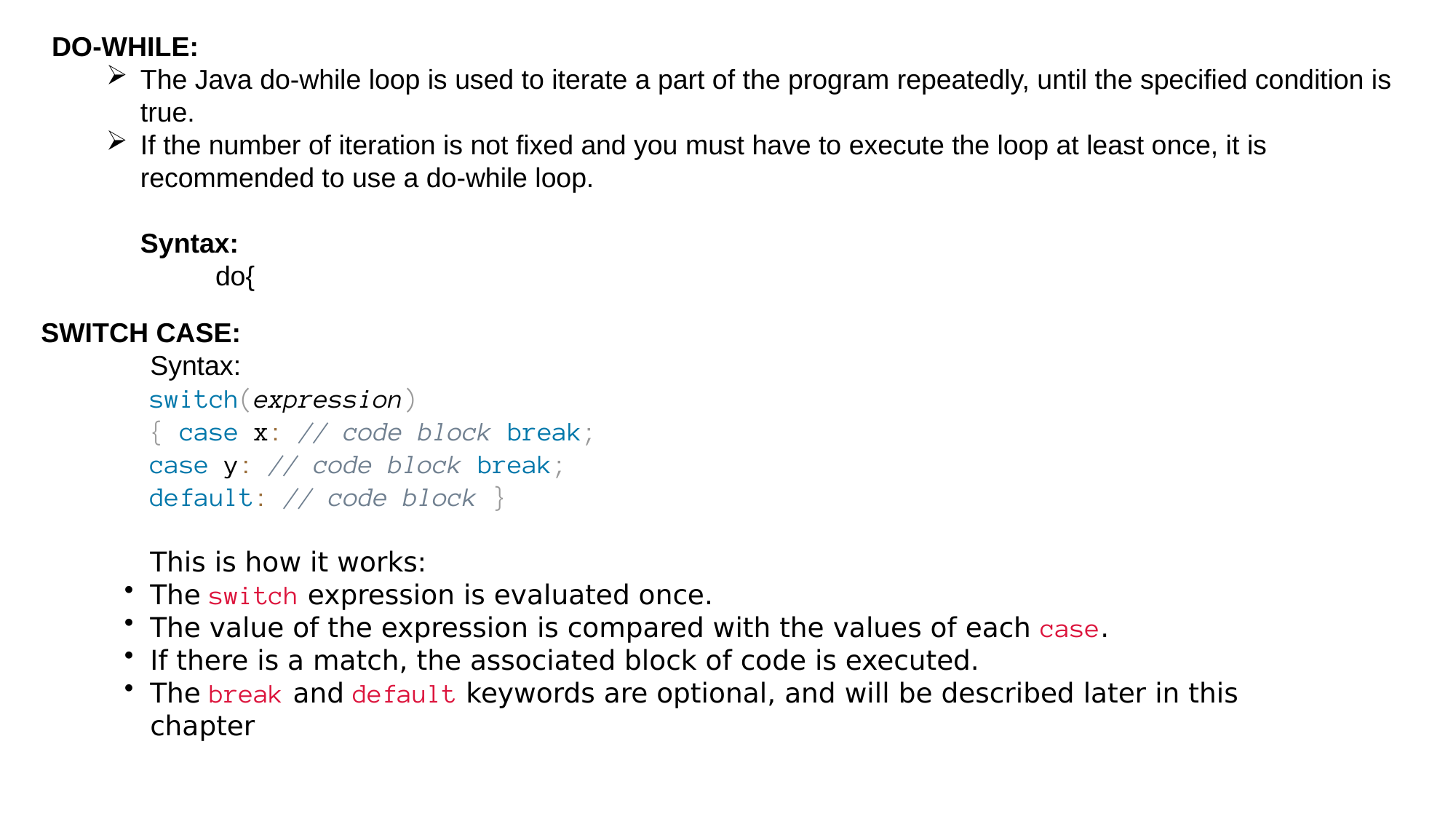

DO-WHILE:
The Java do-while loop is used to iterate a part of the program repeatedly, until the specified condition is true.
If the number of iteration is not fixed and you must have to execute the loop at least once, it is recommended to use a do-while loop.
Syntax:
do{
//code to be executed.
}while(true);

SWITCH CASE:
Syntax:
switch(expression)
{ case x: // code block break;
case y: // code block break;
default: // code block }

This is how it works:
The switch expression is evaluated once.
The value of the expression is compared with the values of each case.
If there is a match, the associated block of code is executed.
The break and default keywords are optional, and will be described later in this chapter